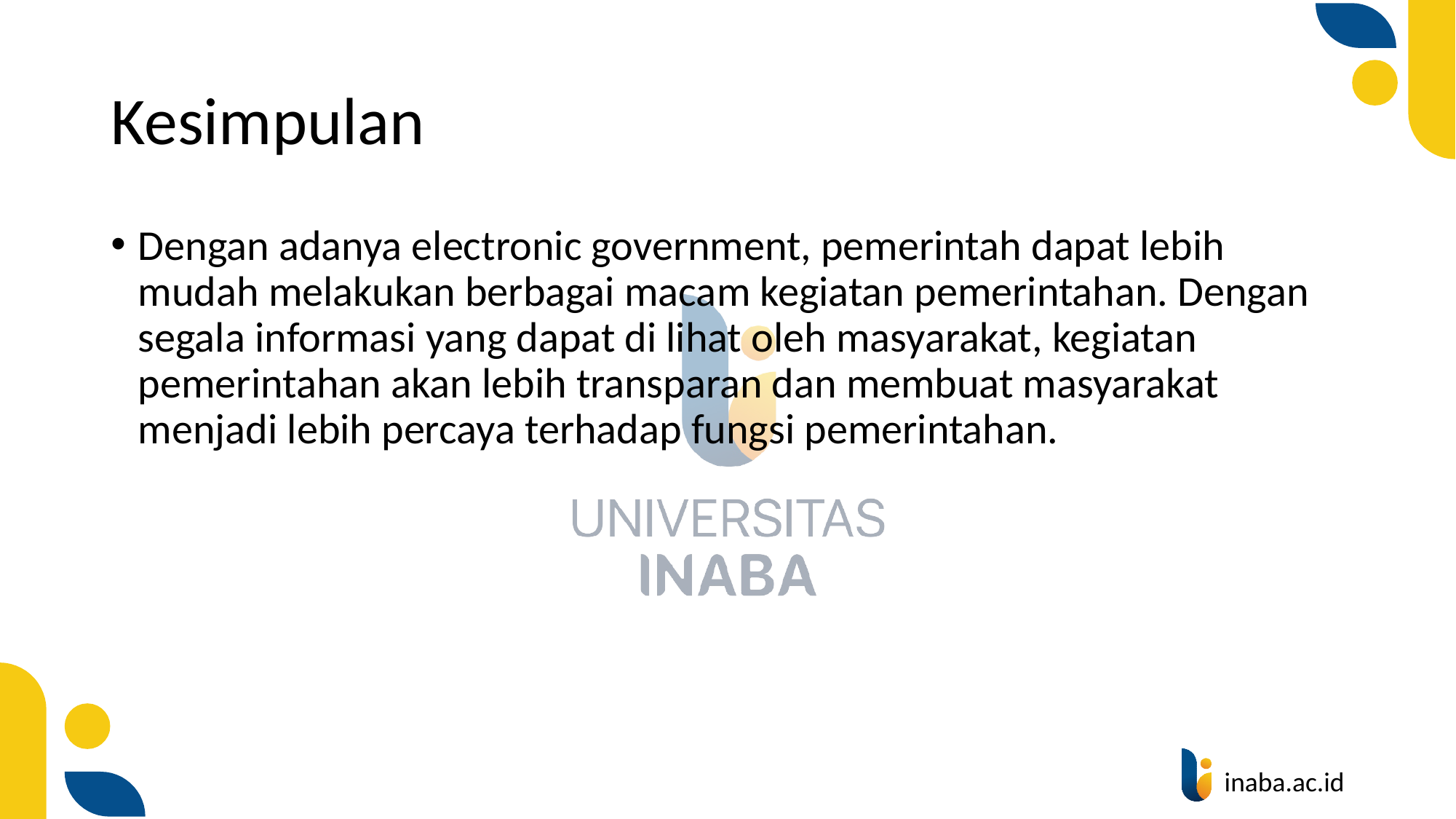

# Kesimpulan
Dengan adanya electronic government, pemerintah dapat lebih mudah melakukan berbagai macam kegiatan pemerintahan. Dengan segala informasi yang dapat di lihat oleh masyarakat, kegiatan pemerintahan akan lebih transparan dan membuat masyarakat menjadi lebih percaya terhadap fungsi pemerintahan.